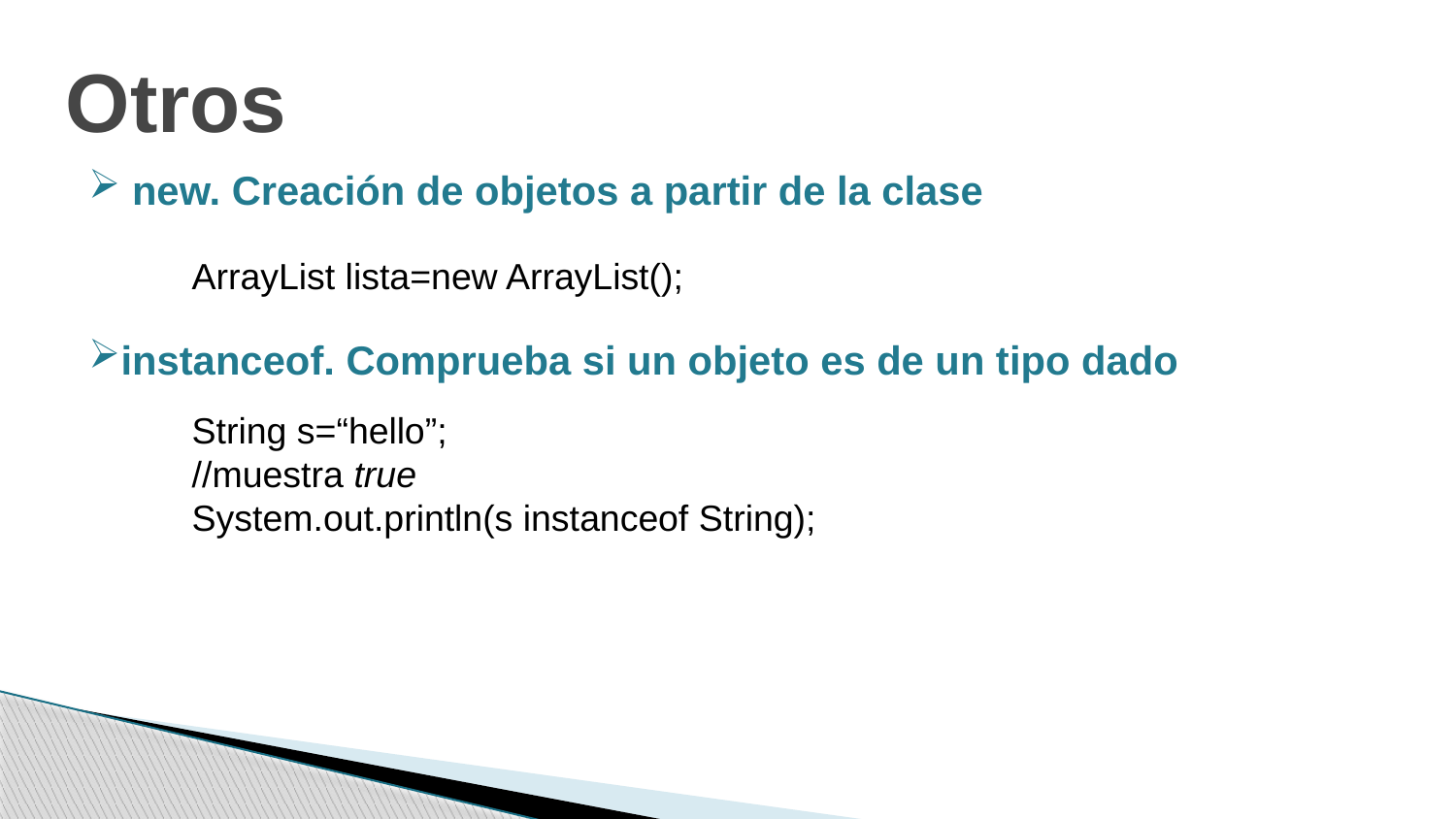

Otros
 new. Creación de objetos a partir de la clase

instanceof. Comprueba si un objeto es de un tipo dado

ArrayList lista=new ArrayList();

String s=“hello”;
//muestra true
System.out.println(s instanceof String);